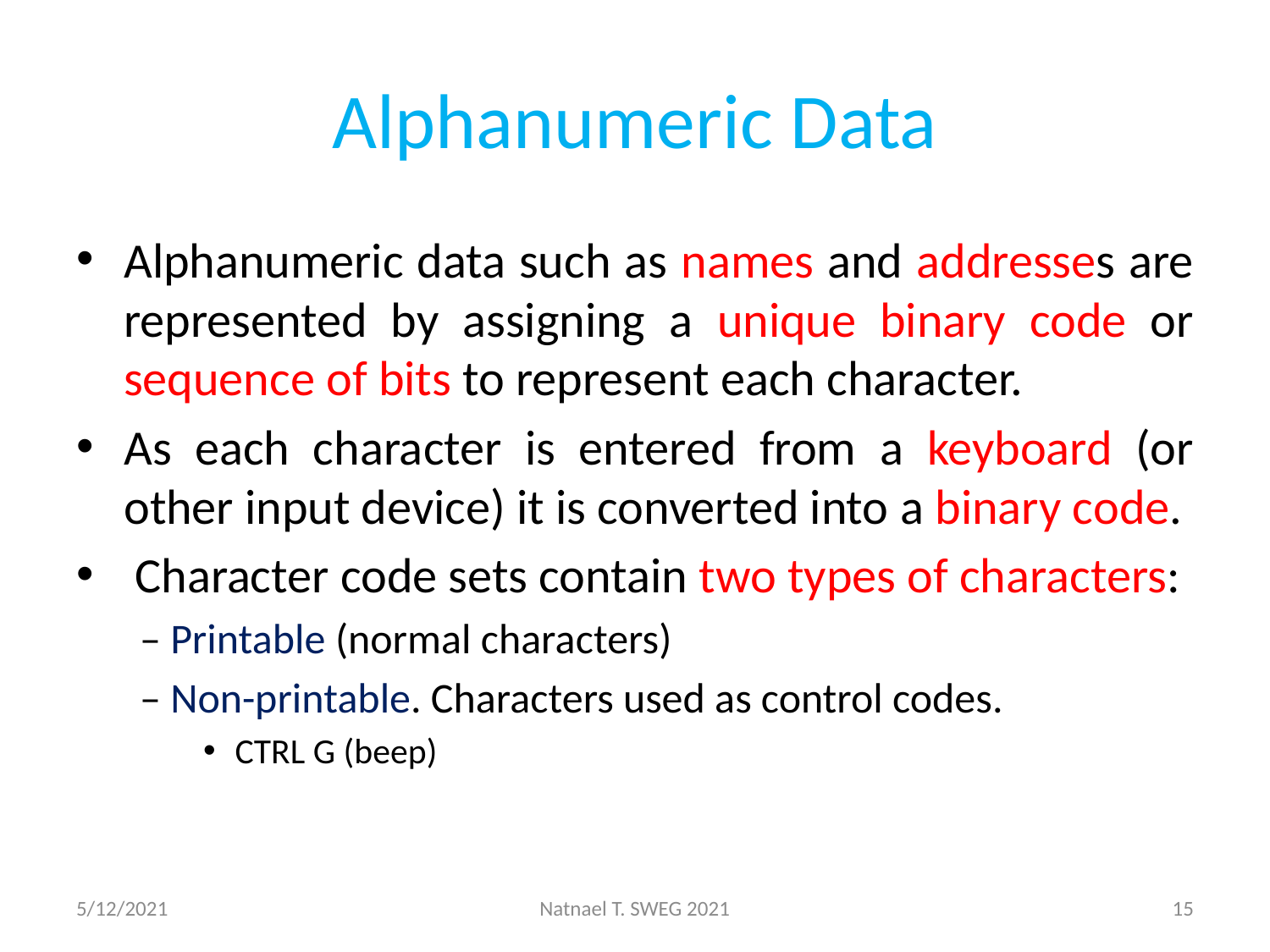

# Alphanumeric Data
Alphanumeric data such as names and addresses are represented by assigning a unique binary code or sequence of bits to represent each character.
As each character is entered from a keyboard (or other input device) it is converted into a binary code.
 Character code sets contain two types of characters:
– Printable (normal characters)
– Non-printable. Characters used as control codes.
CTRL G (beep)

5/12/2021
Natnael T. SWEG 2021
15